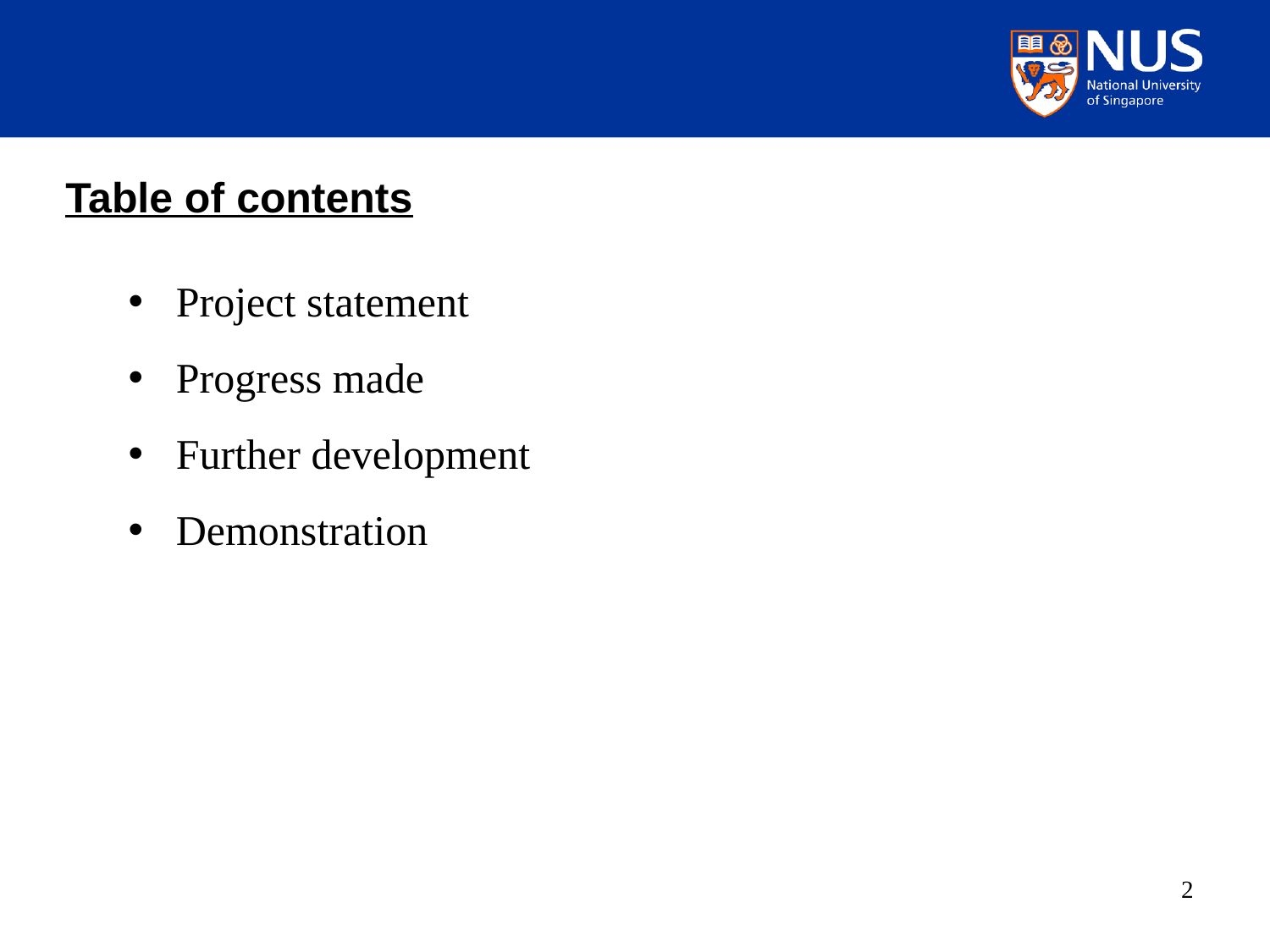

Table of contents
Project statement
Progress made
Further development
Demonstration

2